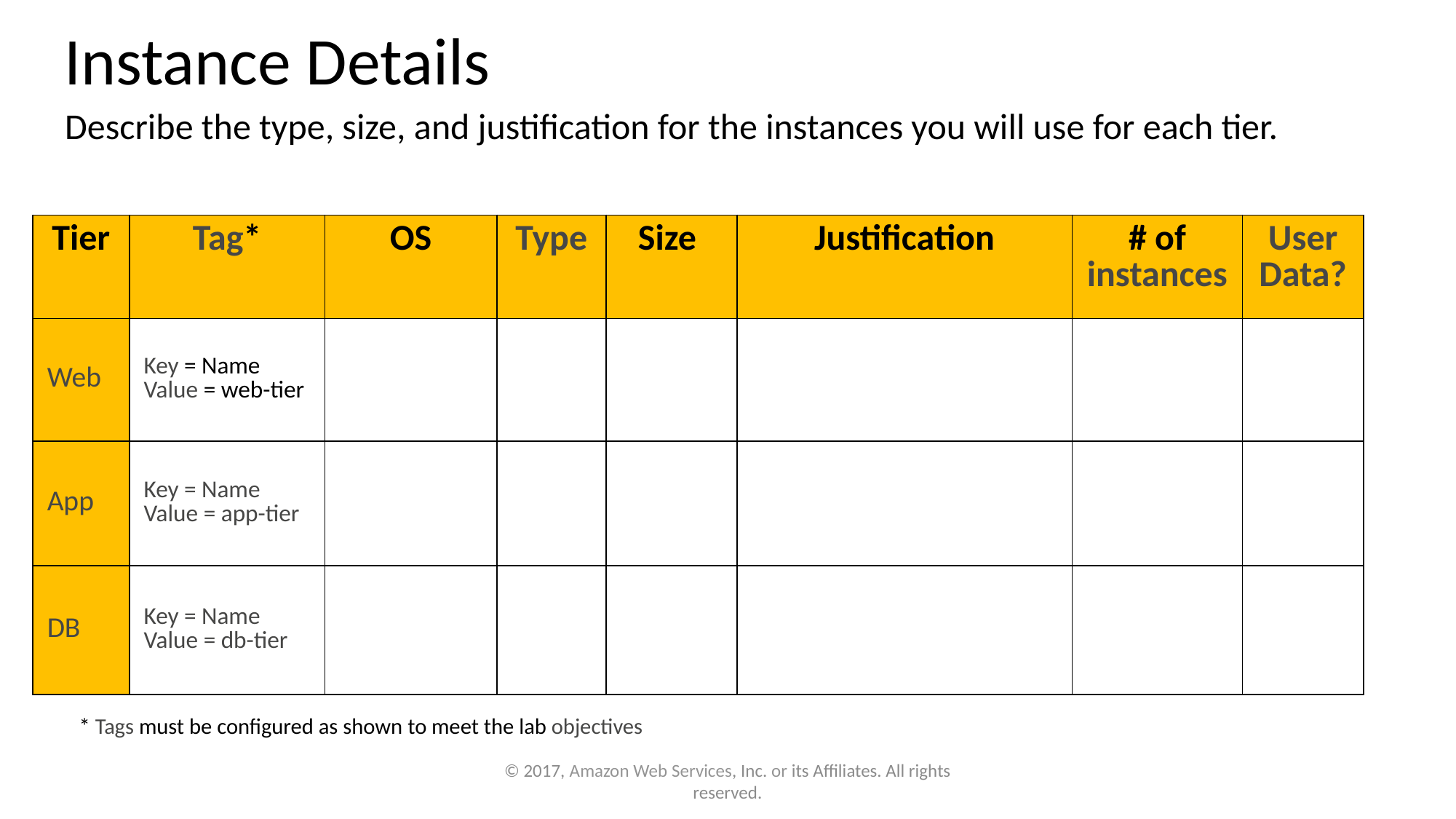

# Instance Details
Describe the type, size, and justification for the instances you will use for each tier.

| Tier | Tag\* | OS | Type | Size | Justification | # of instances | User Data? |
| --- | --- | --- | --- | --- | --- | --- | --- |
| Web | Key = Name Value = web-tier |  |  |  |  |  |  |
| App | Key = Name Value = app-tier |  |  |  |  |  |  |
| DB | Key = Name Value = db-tier |  |  |  |  |  |  |
* Tags must be configured as shown to meet the lab objectives
© 2017, Amazon Web Services, Inc. or its Affiliates. All rights reserved.